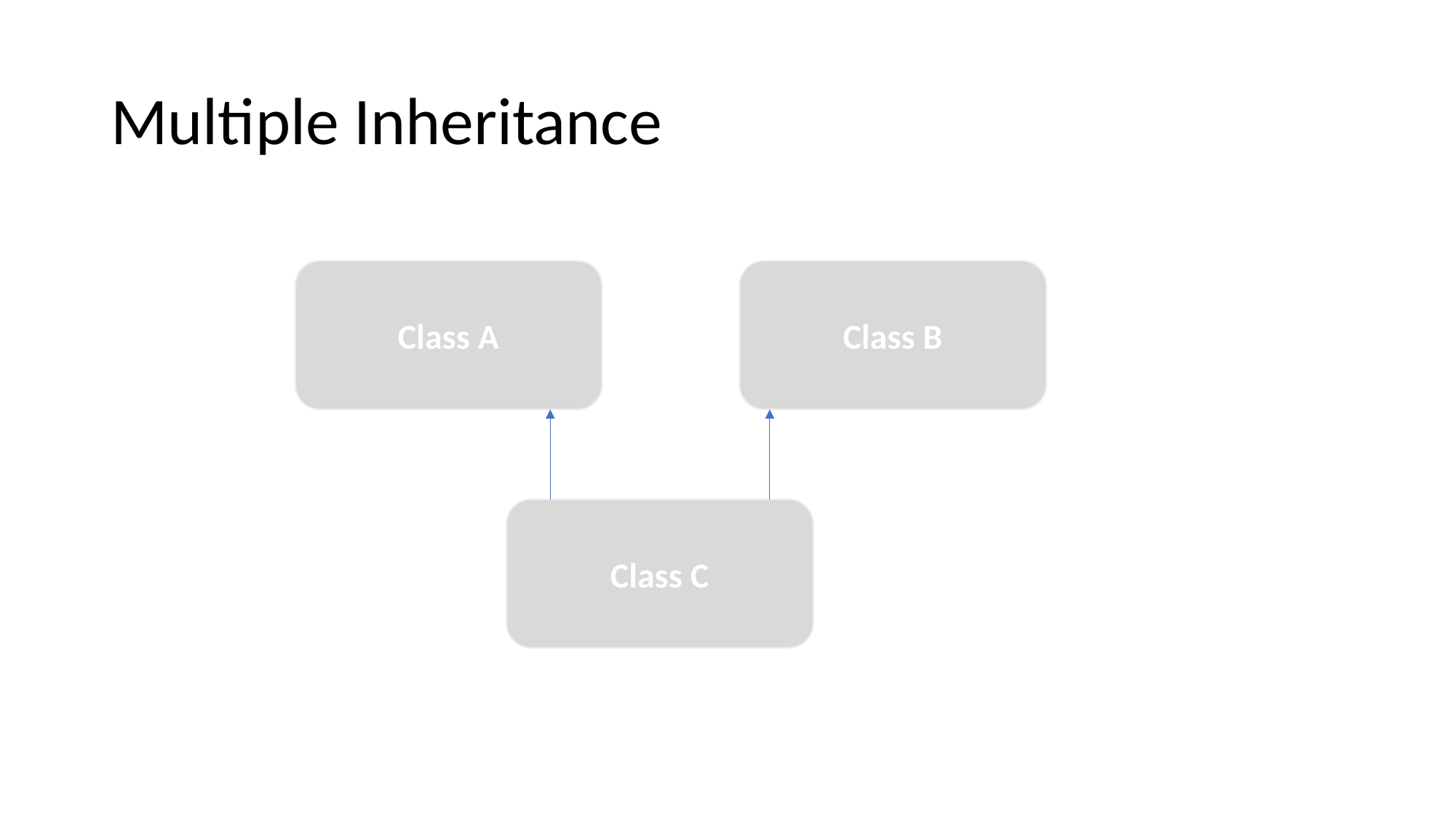

# Multiple Inheritance

Class B
Class A
Class C